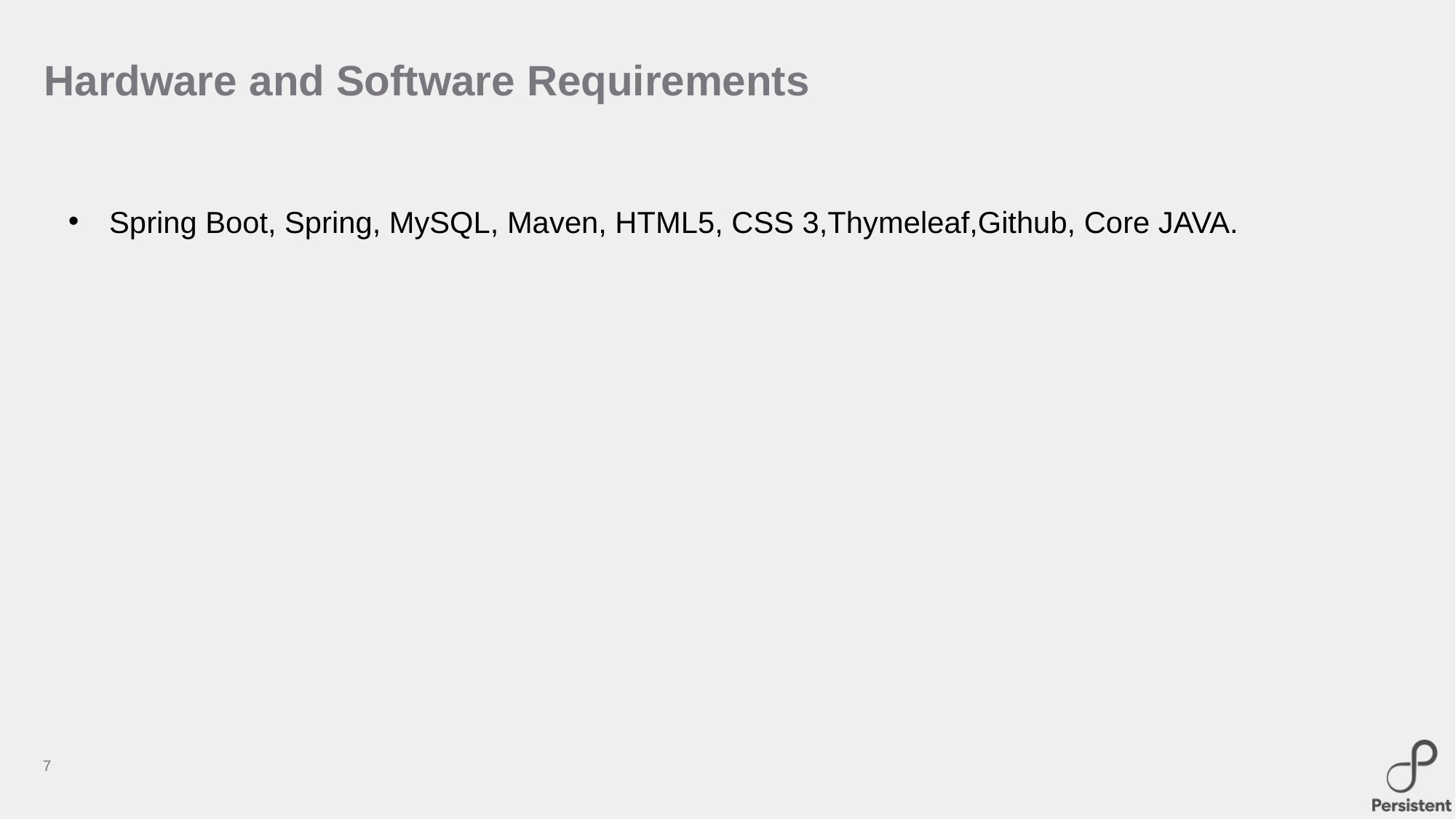

# Hardware and Software Requirements
Spring Boot, Spring, MySQL, Maven, HTML5, CSS 3,Thymeleaf,Github, Core JAVA.
7